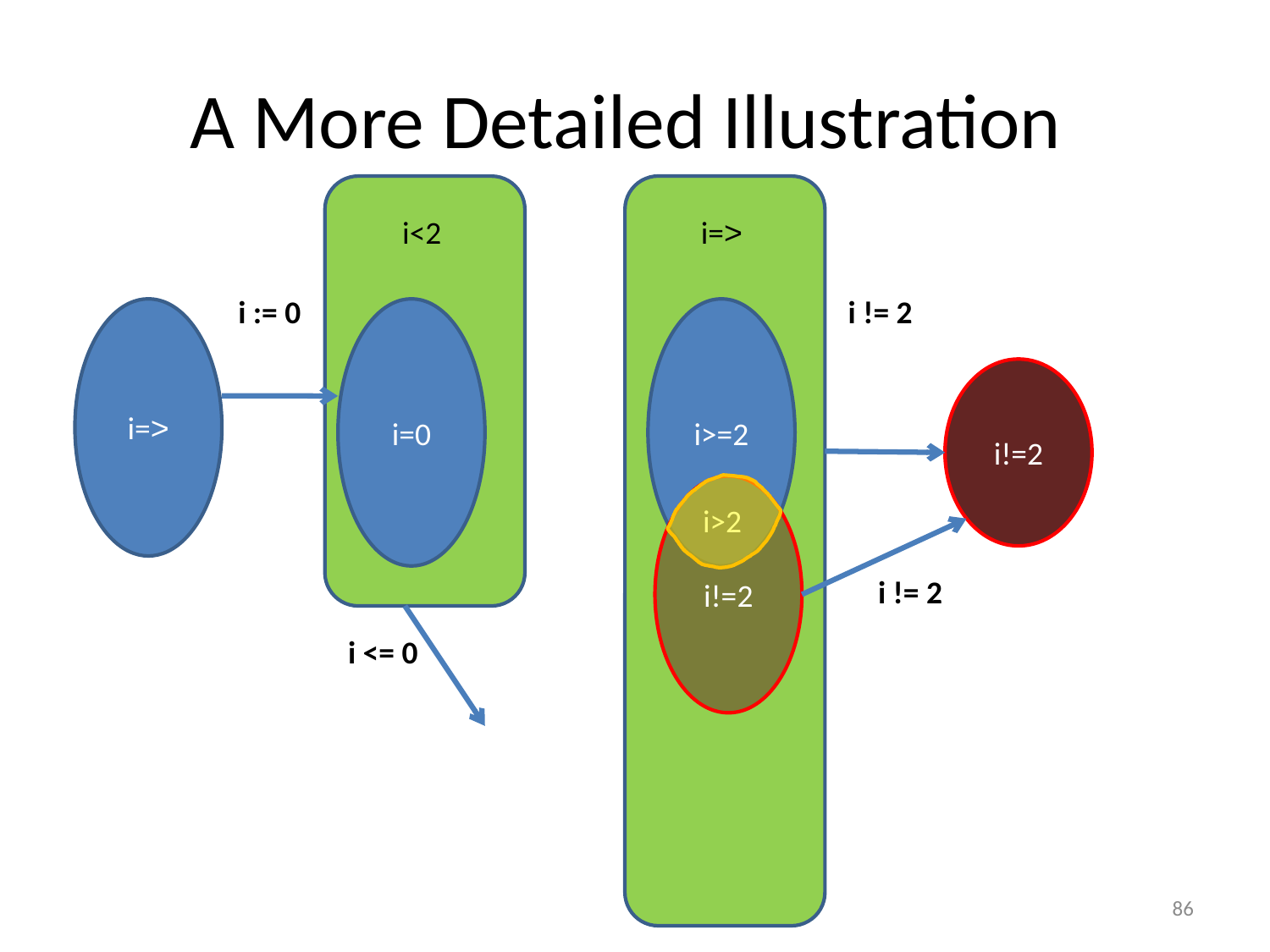

# A More Detailed Illustration

i<2
i=>
i := 0
i != 2
i=>
i=0
i>=2
i!=2

i!=2
i>2
i != 2
i <= 0
86